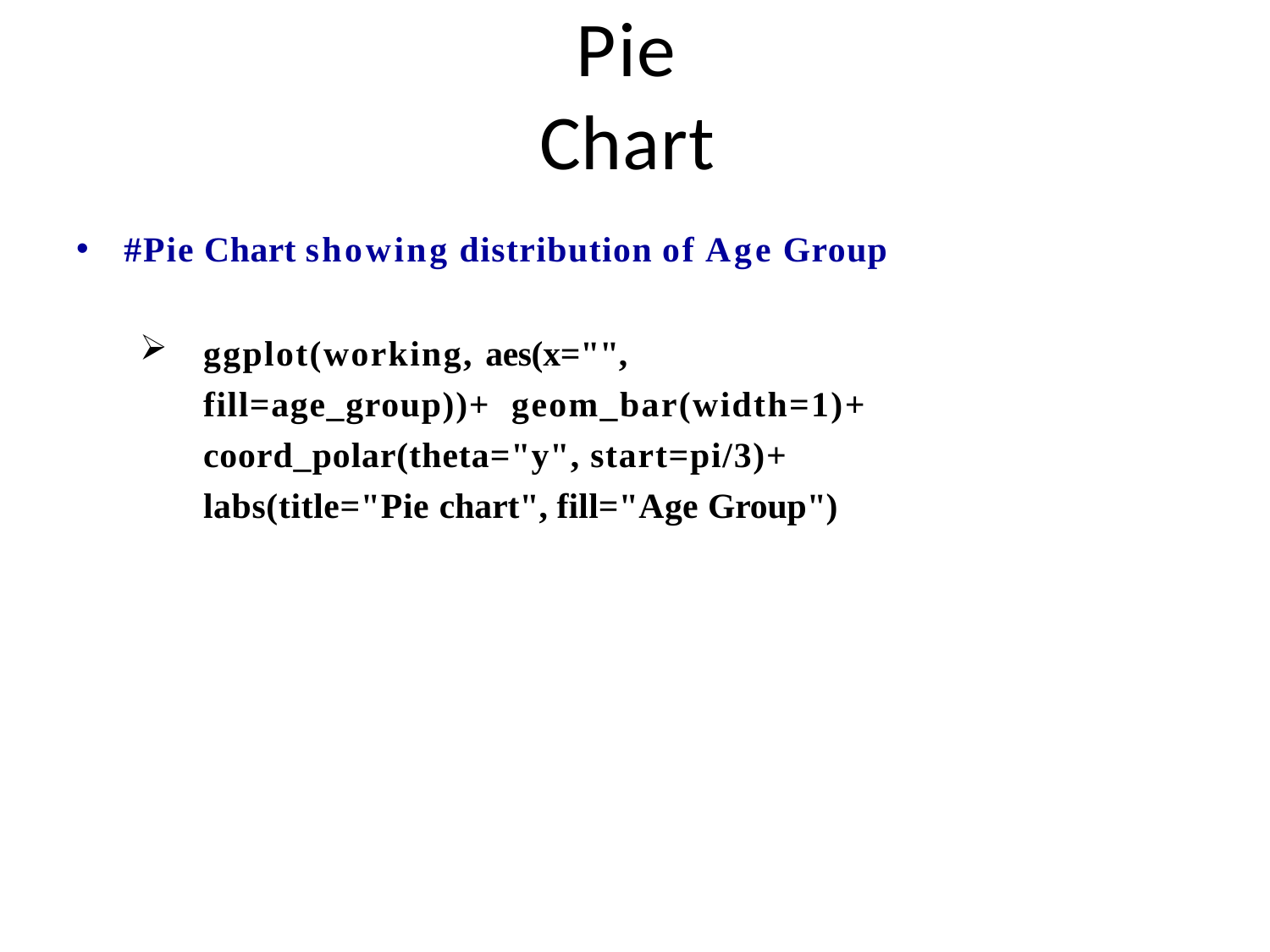

# Pie Chart
#Pie Chart showing distribution of Age Group

ggplot(working, aes(x="", fill=age_group))+  geom_bar(width=1)+  coord_polar(theta="y", start=pi/3)+  labs(title="Pie chart", fill="Age Group")
44